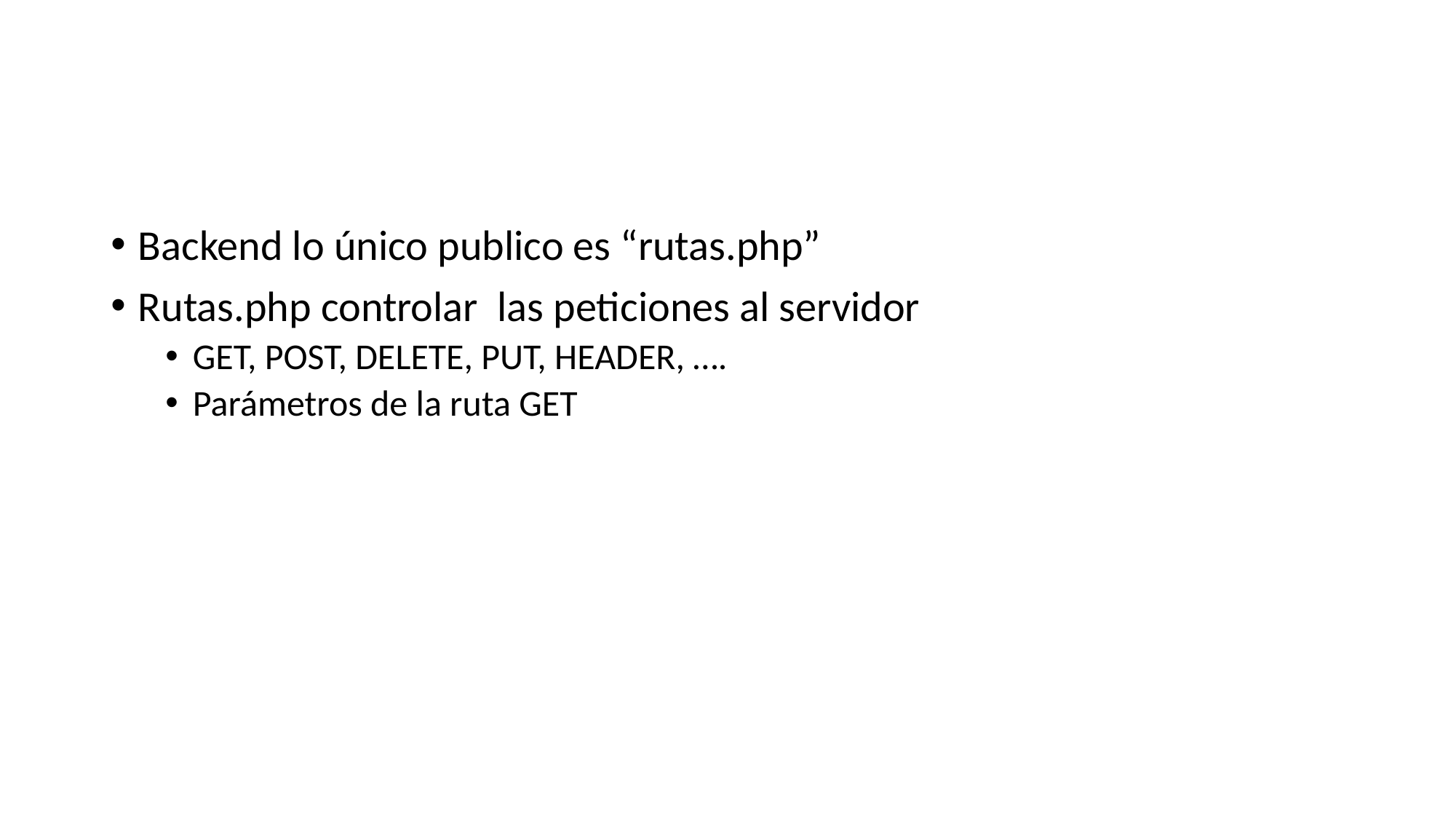

Backend lo único publico es “rutas.php”
Rutas.php controlar  las peticiones al servidor
GET, POST, DELETE, PUT, HEADER, ….
Parámetros de la ruta GET